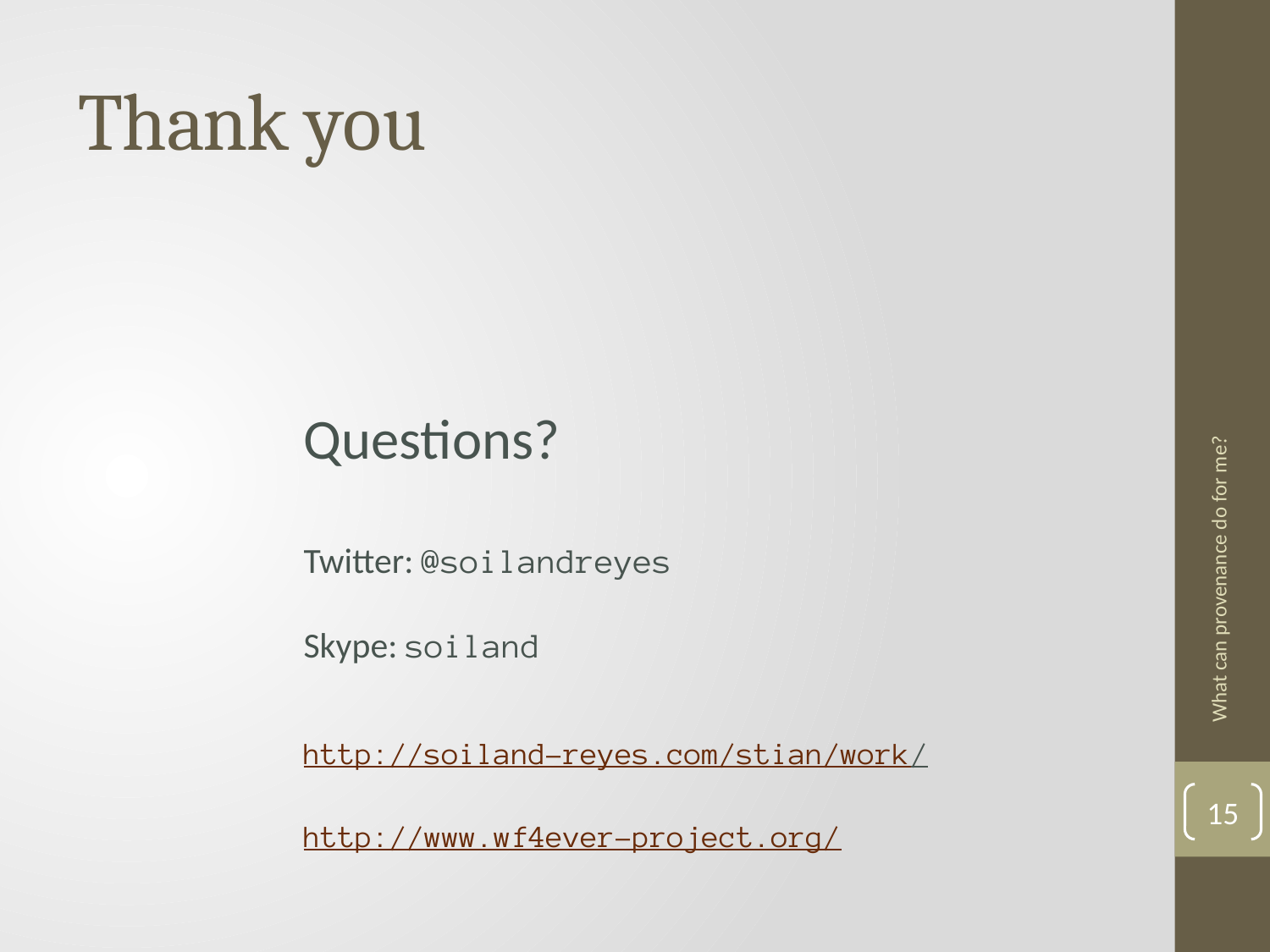

# Thank you
Questions?
Twitter: @soilandreyes
Skype: soiland
http://soiland-reyes.com/stian/work/
http://www.wf4ever-project.org/

What can provenance do for me?
15